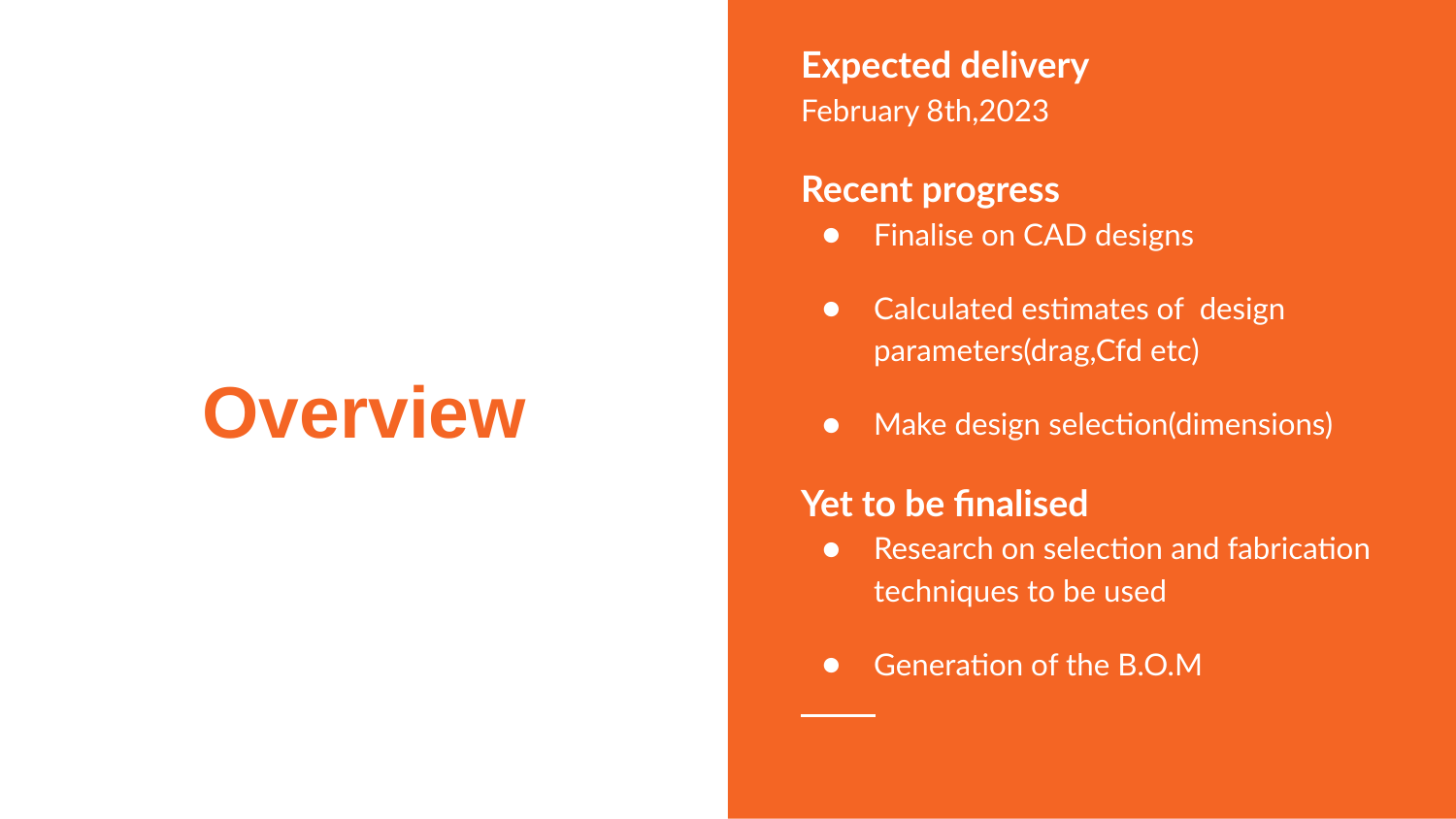

Expected delivery
February 8th,2023
Recent progress
Finalise on CAD designs
Calculated estimates of  design parameters(drag,Cfd etc)
Make design selection(dimensions)
Yet to be finalised
Research on selection and fabrication techniques to be used
Generation of the B.O.M
# Overview